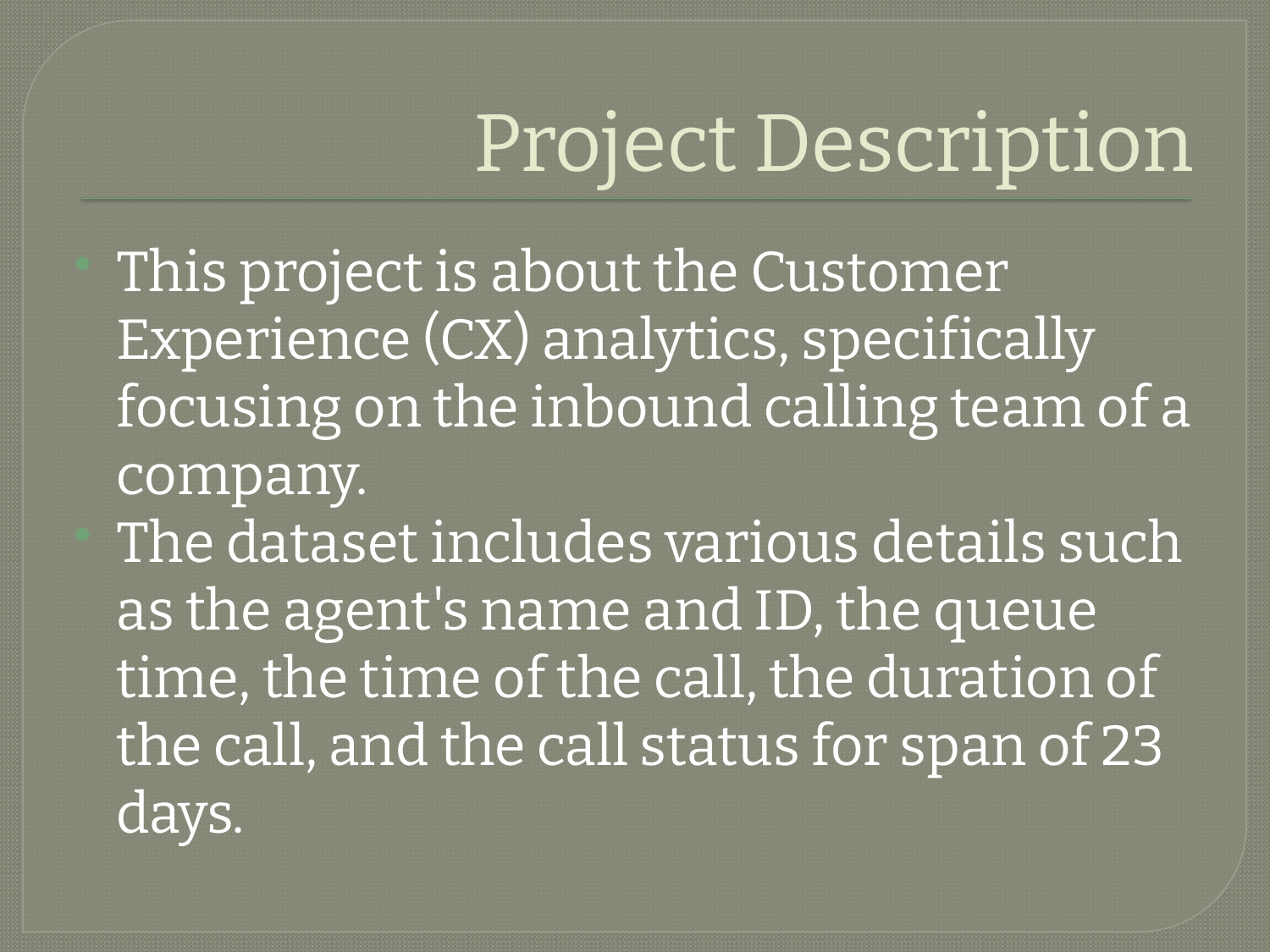

# Project Description
This project is about the Customer Experience (CX) analytics, specifically focusing on the inbound calling team of a company.
The dataset includes various details such as the agent's name and ID, the queue time, the time of the call, the duration of the call, and the call status for span of 23 days.